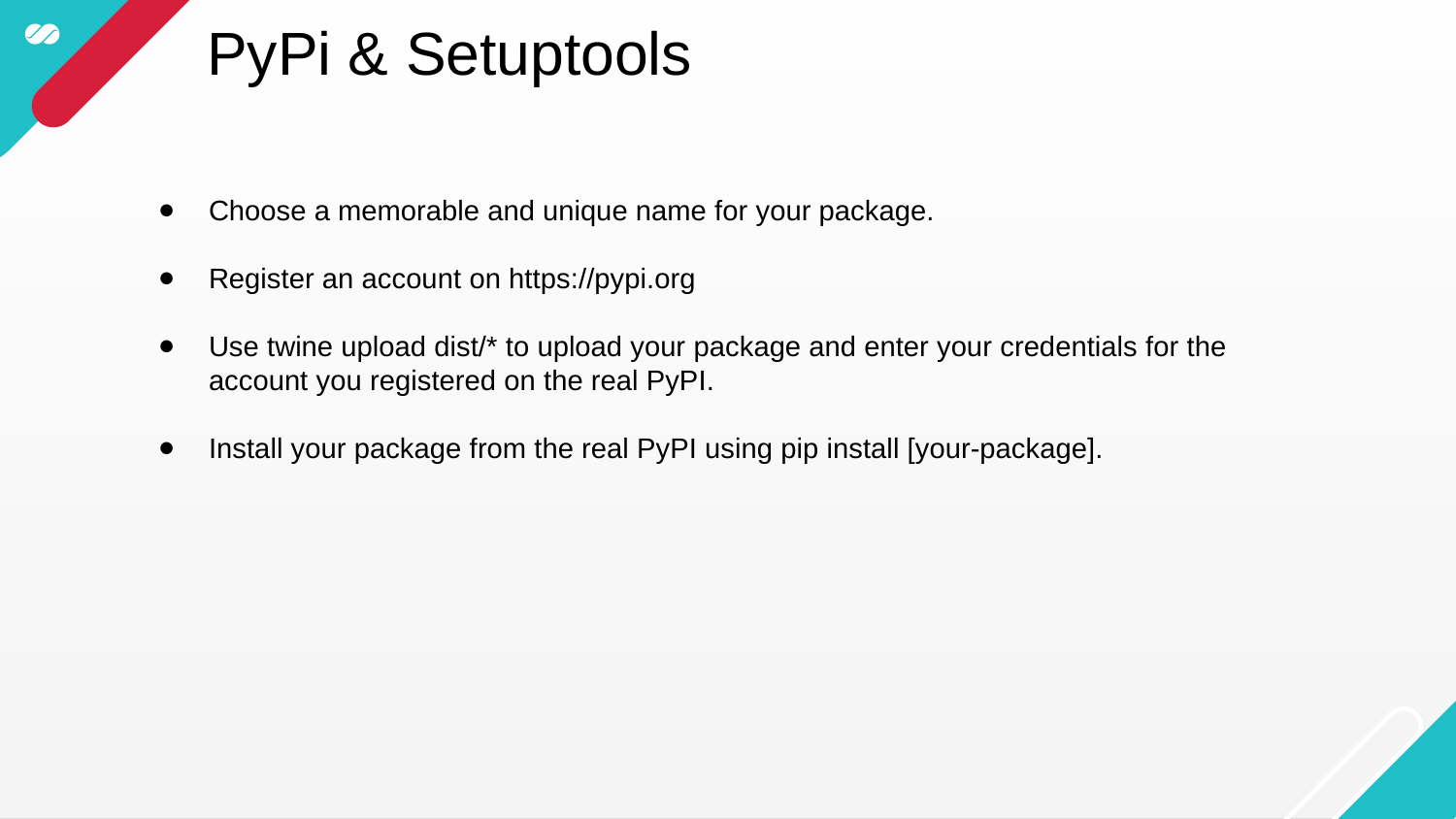

PyPi & Setuptools
Choose a memorable and unique name for your package.

Register an account on https://pypi.org

Use twine upload dist/* to upload your package and enter your credentials for the account you registered on the real PyPI.
Install your package from the real PyPI using pip install [your-package].